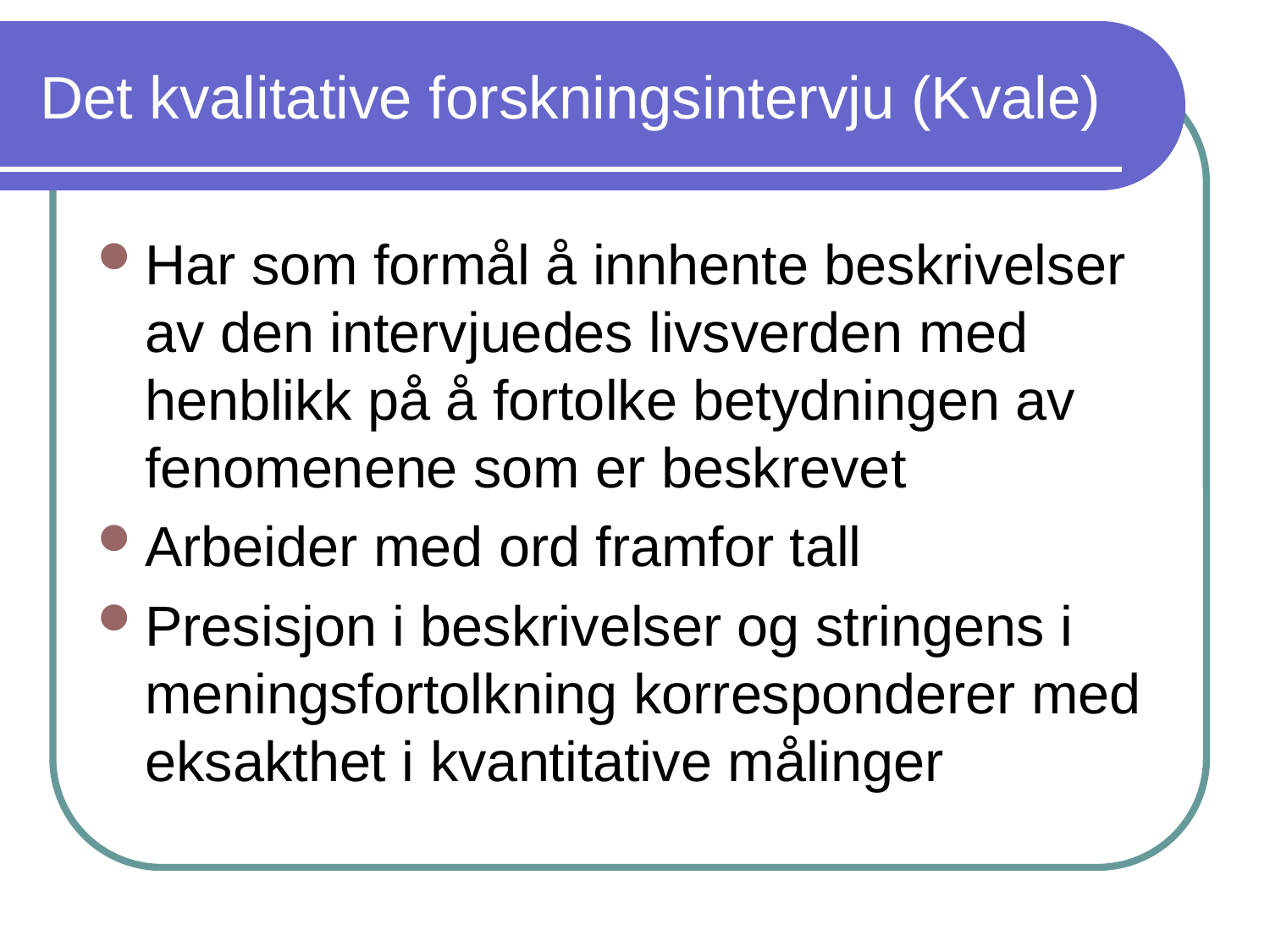

# Det kvalitative forskningsintervju (Kvale)
Har som formål å innhente beskrivelser av den intervjuedes livsverden med henblikk på å fortolke betydningen av fenomenene som er beskrevet
Arbeider med ord framfor tall
Presisjon i beskrivelser og stringens i meningsfortolkning korresponderer med eksakthet i kvantitative målinger